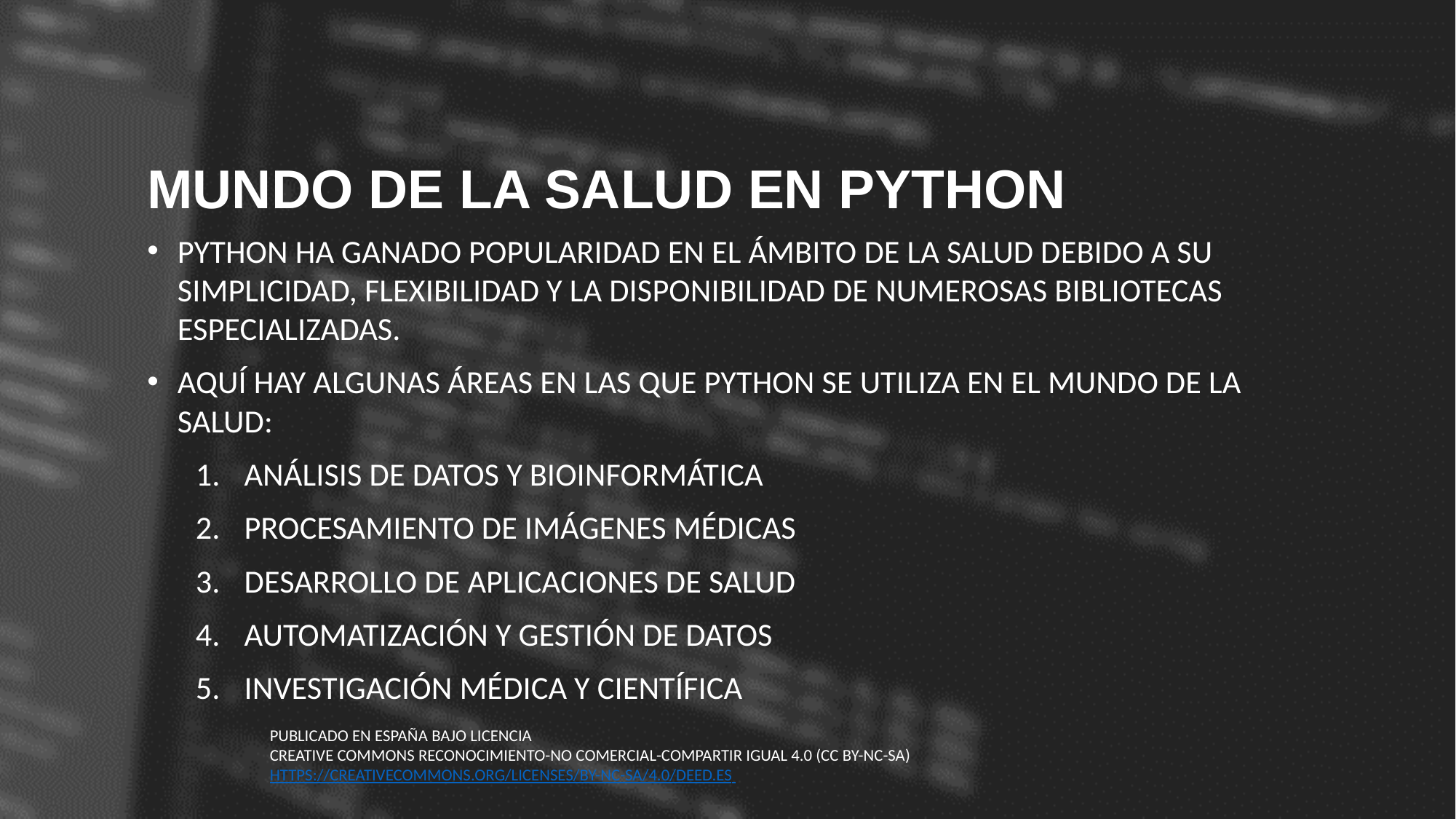

# mundo de la salud en python
Python ha ganado popularidad en el ámbito de la salud debido a su simplicidad, flexibilidad y la disponibilidad de numerosas bibliotecas especializadas.
Aquí hay algunas áreas en las que Python se utiliza en el mundo de la salud:
Análisis de Datos y Bioinformática
Procesamiento de Imágenes Médicas
Desarrollo de Aplicaciones de Salud
Automatización y Gestión de Datos
Investigación Médica y Científica
Publicado en España bajo licencia
Creative Commons Reconocimiento-No Comercial-Compartir Igual 4.0 (CC BY-NC-SA)
https://creativecommons.org/licenses/by-nc-sa/4.0/deed.es